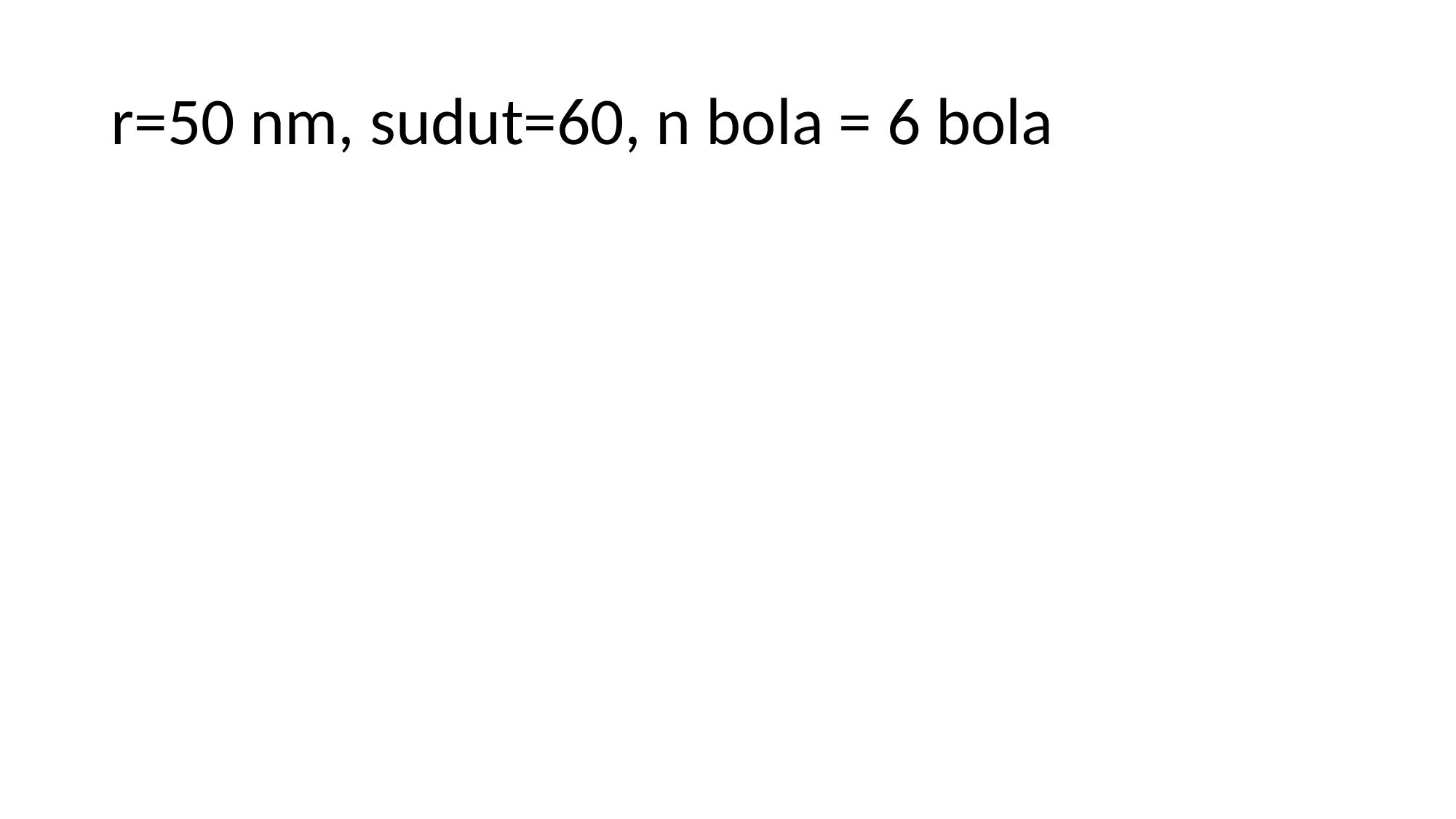

# r=50 nm, sudut=60, n bola = 6 bola